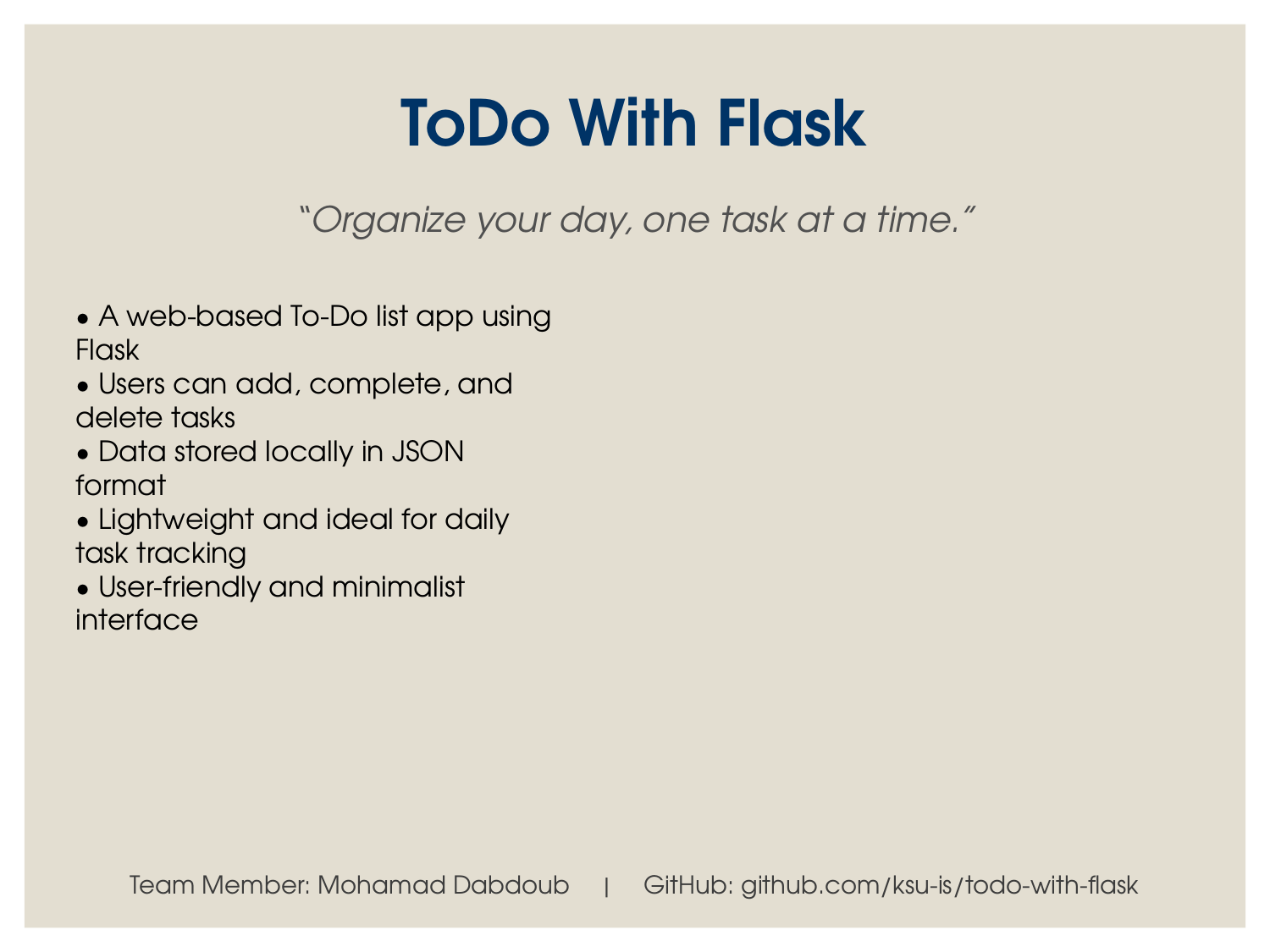

ToDo With Flask

“Organize your day, one task at a time.”

• A web-based To-Do list app using Flask
• Users can add, complete, and delete tasks
• Data stored locally in JSON format
• Lightweight and ideal for daily task tracking
• User-friendly and minimalist interface

Team Member: Mohamad Dabdoub     |     GitHub: github.com/ksu-is/todo-with-flask